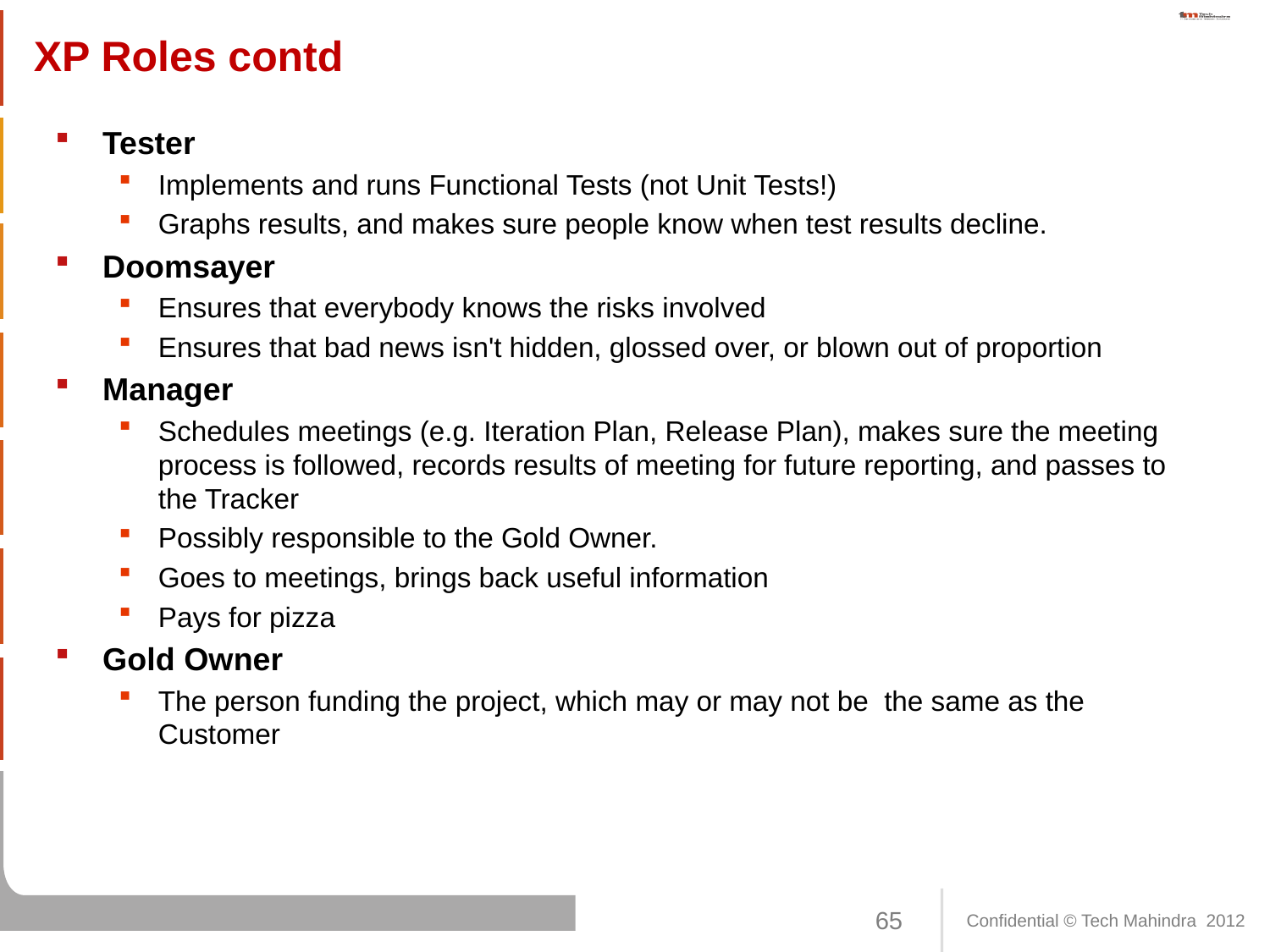

# XP Roles contd
Tester
Implements and runs Functional Tests (not Unit Tests!)
Graphs results, and makes sure people know when test results decline.
Doomsayer
Ensures that everybody knows the risks involved
Ensures that bad news isn't hidden, glossed over, or blown out of proportion
Manager
Schedules meetings (e.g. Iteration Plan, Release Plan), makes sure the meeting process is followed, records results of meeting for future reporting, and passes to the Tracker
Possibly responsible to the Gold Owner.
Goes to meetings, brings back useful information
Pays for pizza
Gold Owner
The person funding the project, which may or may not be  the same as the Customer